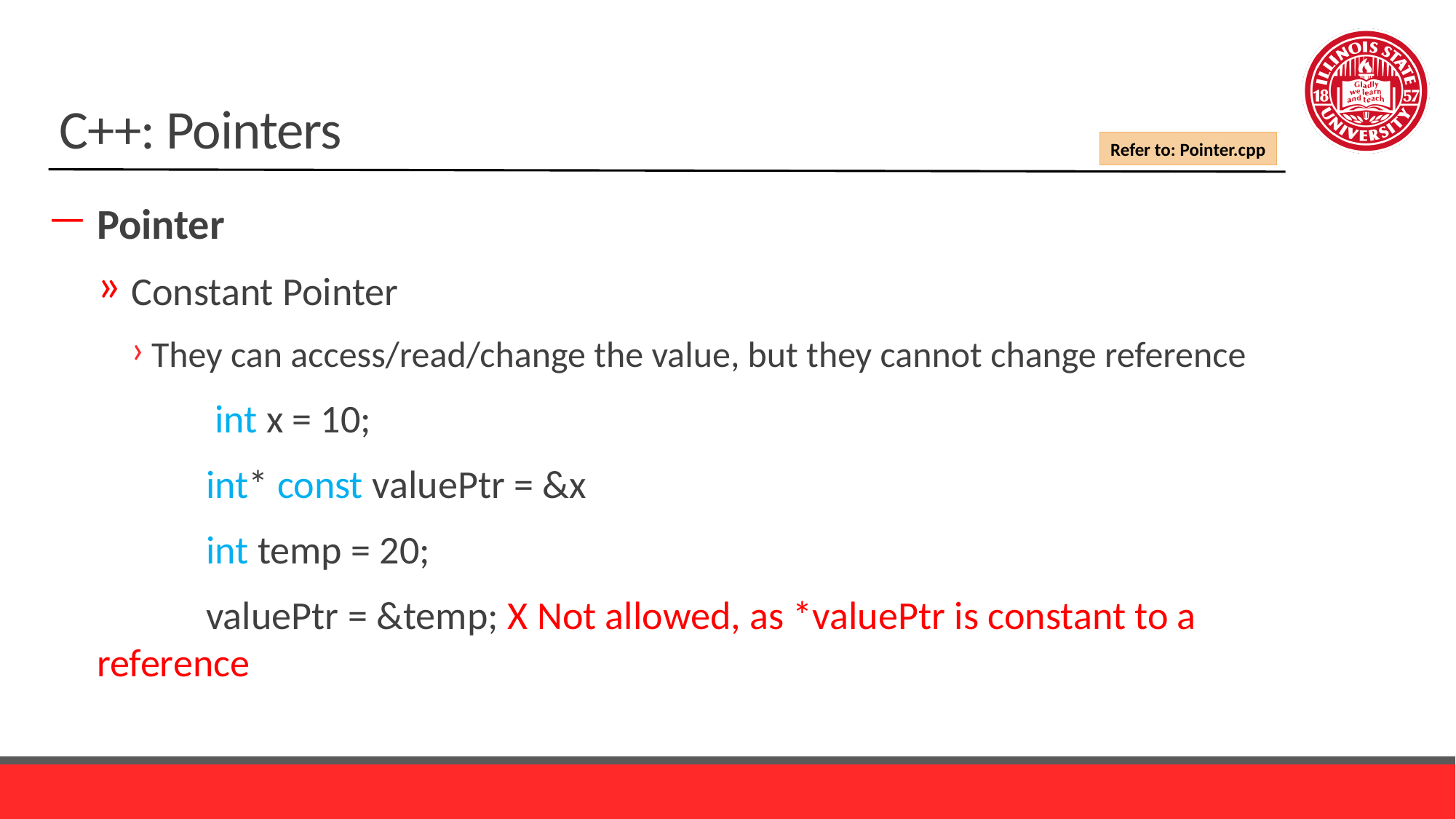

# C++: Pointers
Refer to: Pointer.cpp
Pointer
Constant Pointer
They can access/read/change the value, but they cannot change reference
	 int x = 10;
	int* const valuePtr = &x
	int temp = 20;
	valuePtr = &temp; X Not allowed, as *valuePtr is constant to a reference